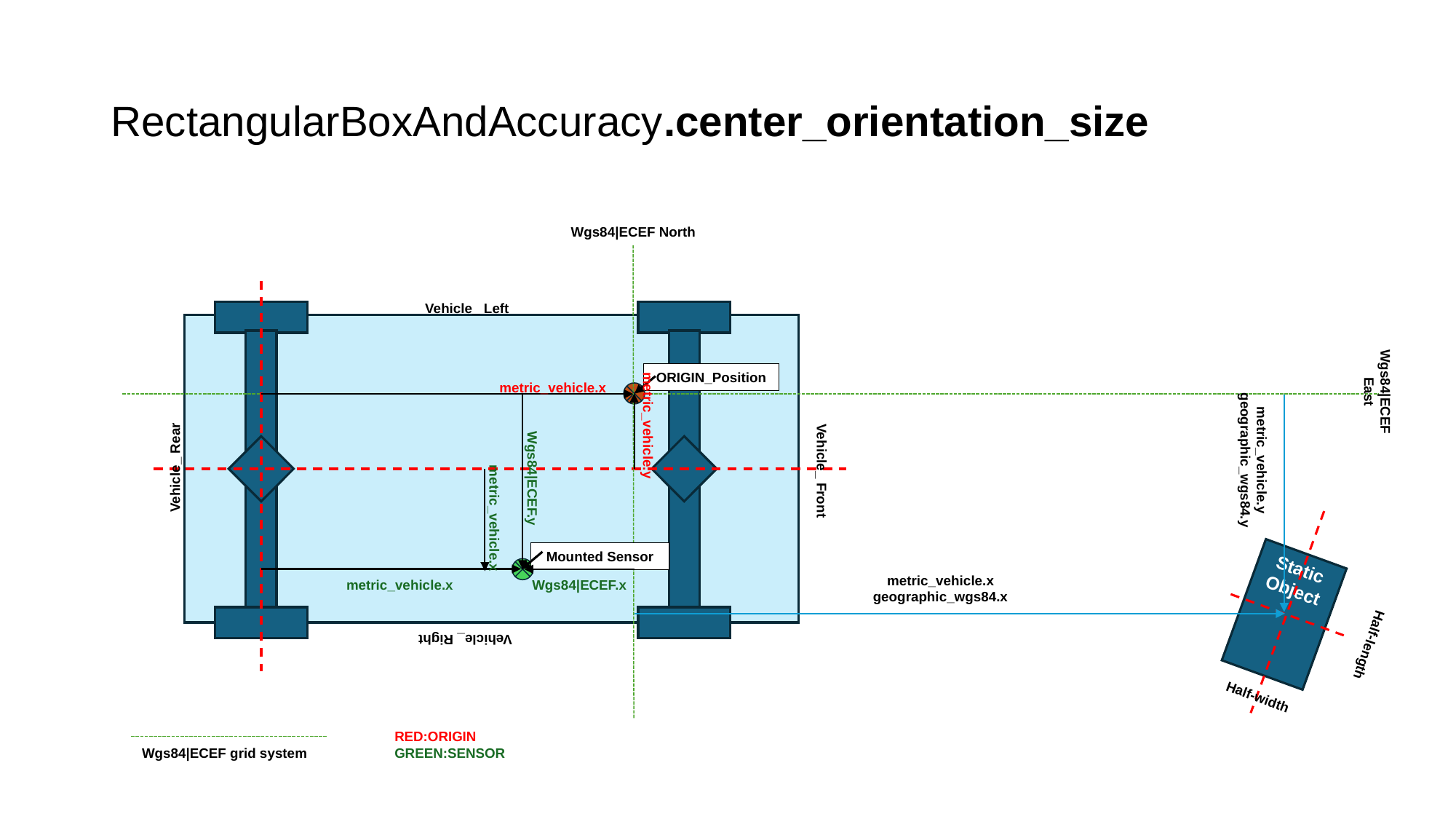

# RectangularBoxAndAccuracy.center_orientation_size
Wgs84|ECEF North

Vehicle_ Left
ORIGIN_Position
metric_vehicle.x
Wgs84|ECEF East

metric_vehicle.y
metric_vehicle.y
geographic_wgs84.y
Vehicle_ Rear
Vehicle_ Front
Wgs84|ECEF.y
metric_vehicle.x
Mounted Sensor

metric_vehicle.x
Wgs84|ECEF.x
Vehicle_ Right

Static
Object

metric_vehicle.x
geographic_wgs84.x
Half-length
Half-width

RED:ORIGIN
GREEN:SENSOR

Wgs84|ECEF grid system